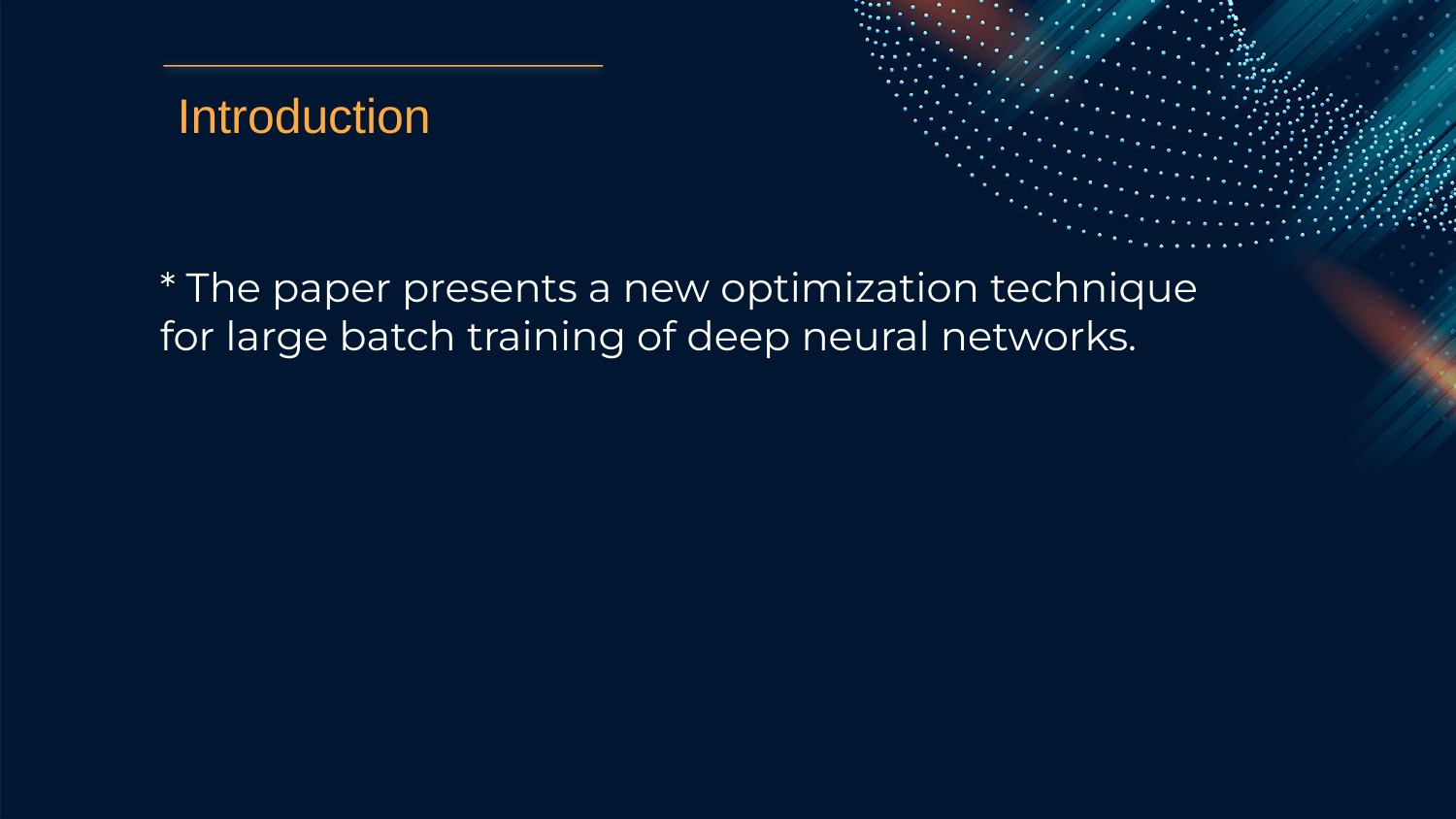

Introduction

* The paper presents a new optimization technique for large batch training of deep neural networks.